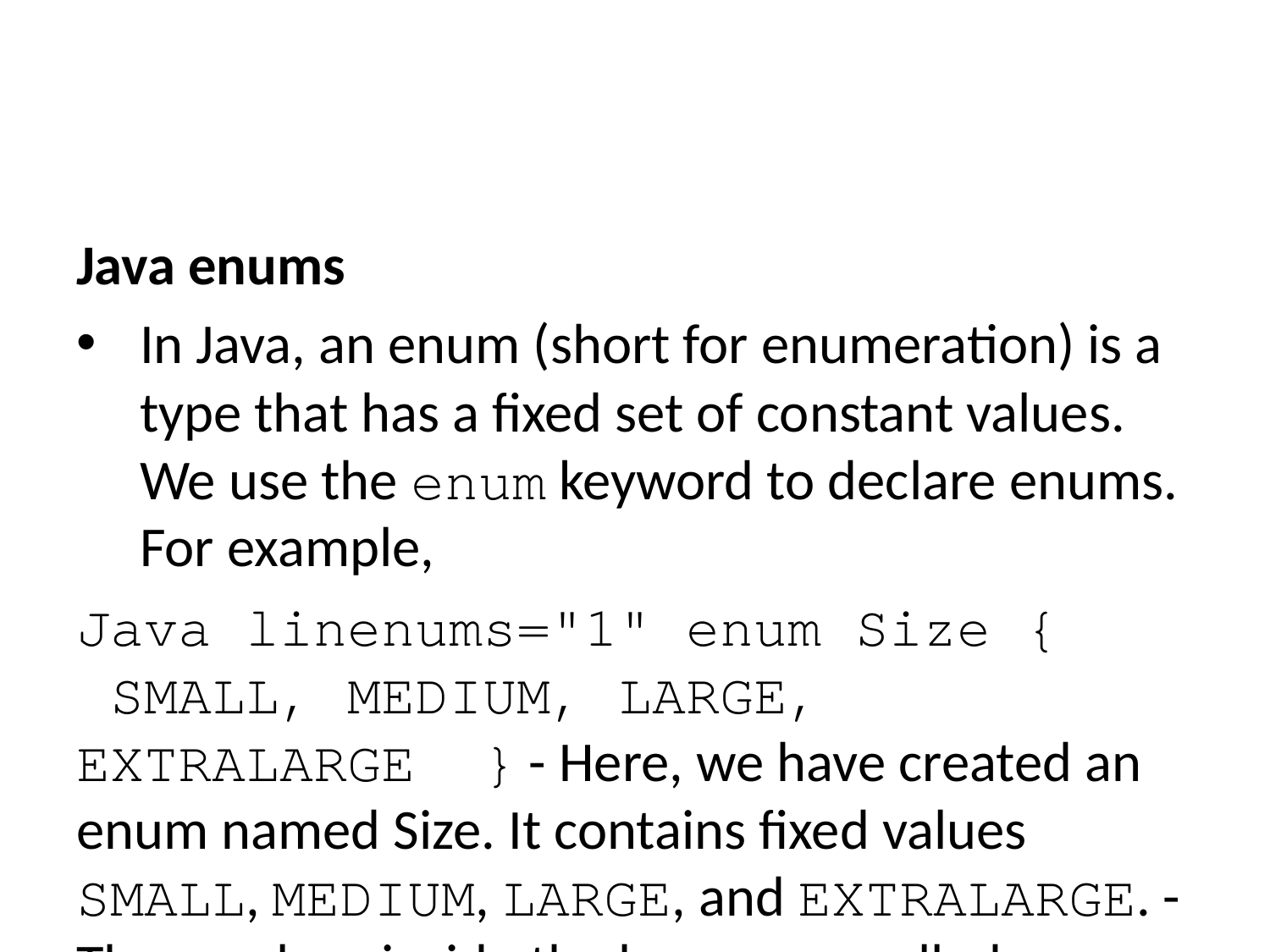

Java enums
In Java, an enum (short for enumeration) is a type that has a fixed set of constant values. We use the enum keyword to declare enums. For example,
Java linenums="1" enum Size {     SMALL, MEDIUM, LARGE, EXTRALARGE  } - Here, we have created an enum named Size. It contains fixed values SMALL, MEDIUM, LARGE, and EXTRALARGE. - These values inside the braces are called enum constants (values). - Note: The enum constants are usually represented in uppercase.